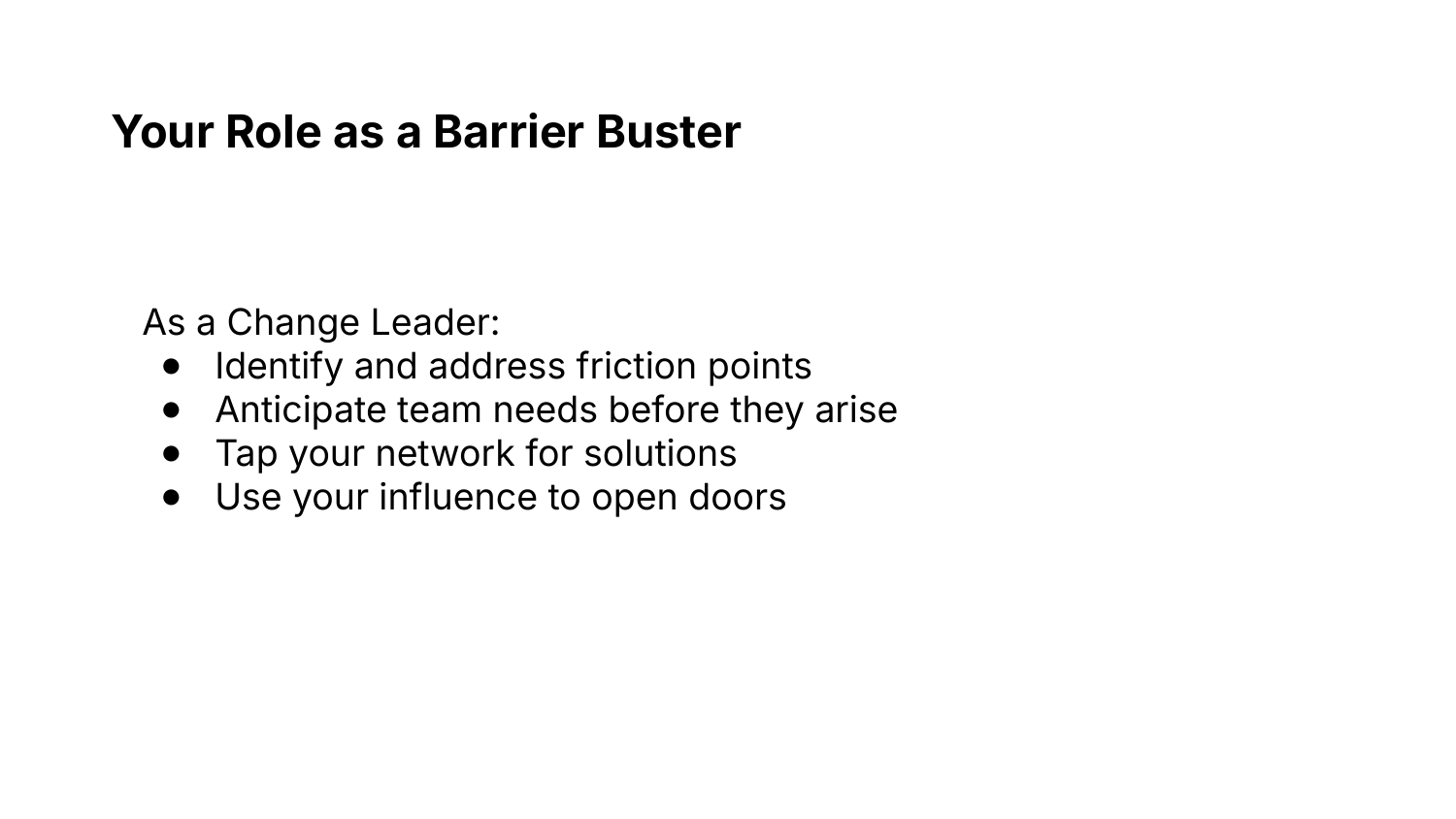

Your Role as a Barrier Buster
As a Change Leader:
Identify and address friction points
Anticipate team needs before they arise
Tap your network for solutions
Use your influence to open doors